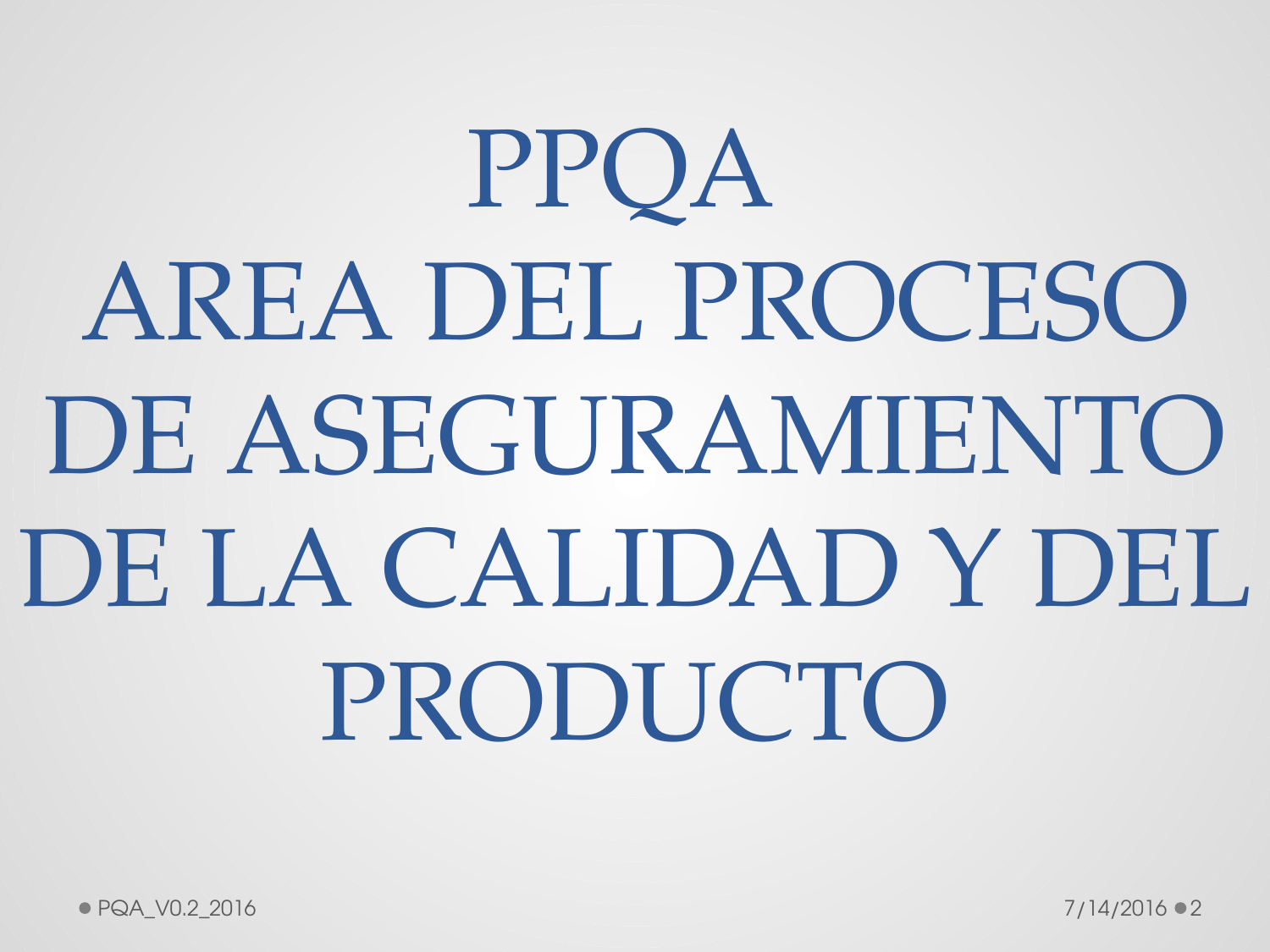

# PPQA AREA DEL PROCESO DE ASEGURAMIENTO DE LA CALIDAD Y DEL PRODUCTO
PQA_V0.2_2016
7/14/2016
2